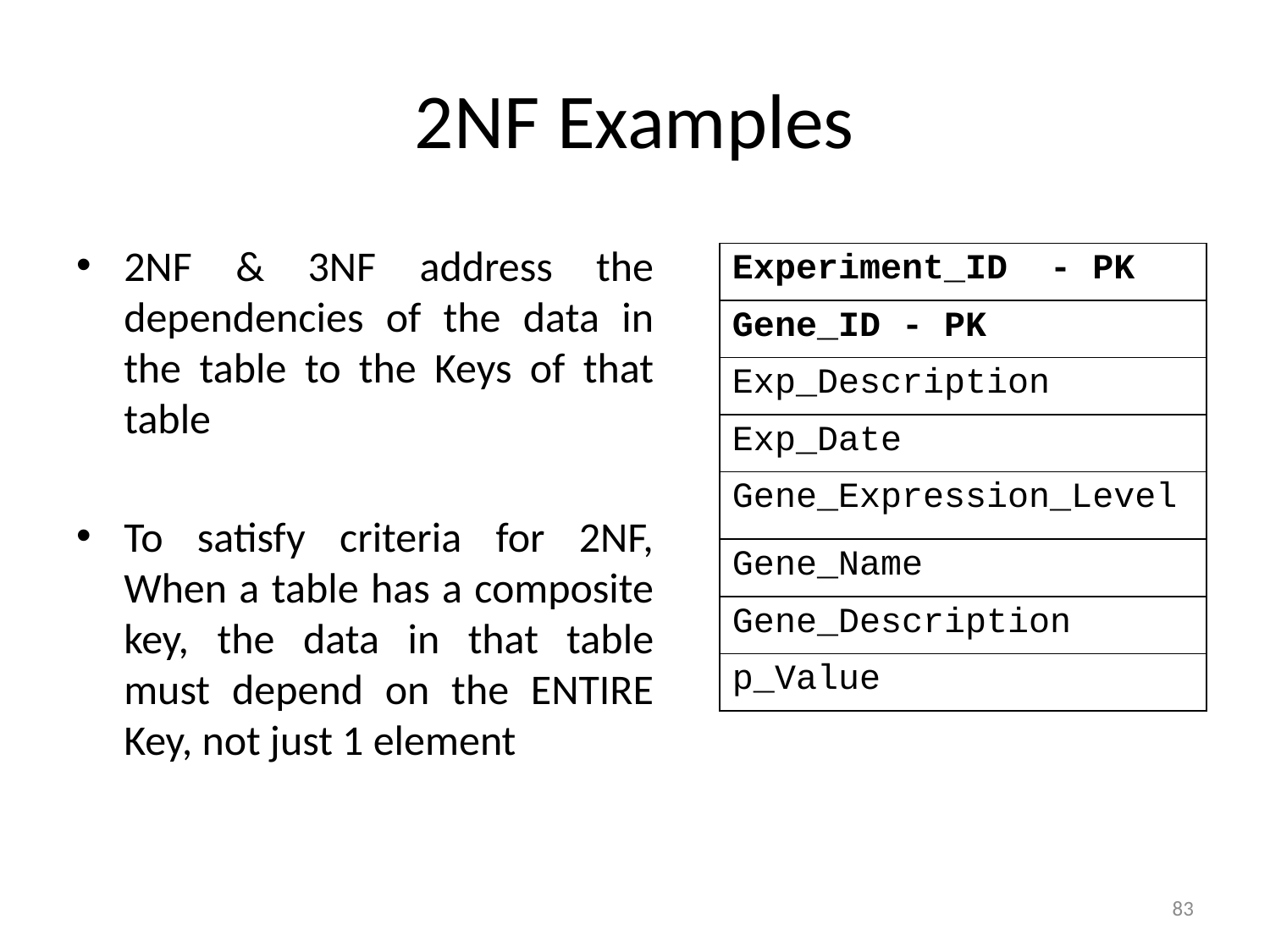

# 2NF Examples
2NF & 3NF address the dependencies of the data in the table to the Keys of that table

To satisfy criteria for 2NF, When a table has a composite key, the data in that table must depend on the ENTIRE Key, not just 1 element
| Experiment\_ID - PK |
| --- |
| Gene\_ID - PK |
| Exp\_Description |
| Exp\_Date |
| Gene\_Expression\_Level |
| Gene\_Name |
| Gene\_Description |
| p\_Value |
83